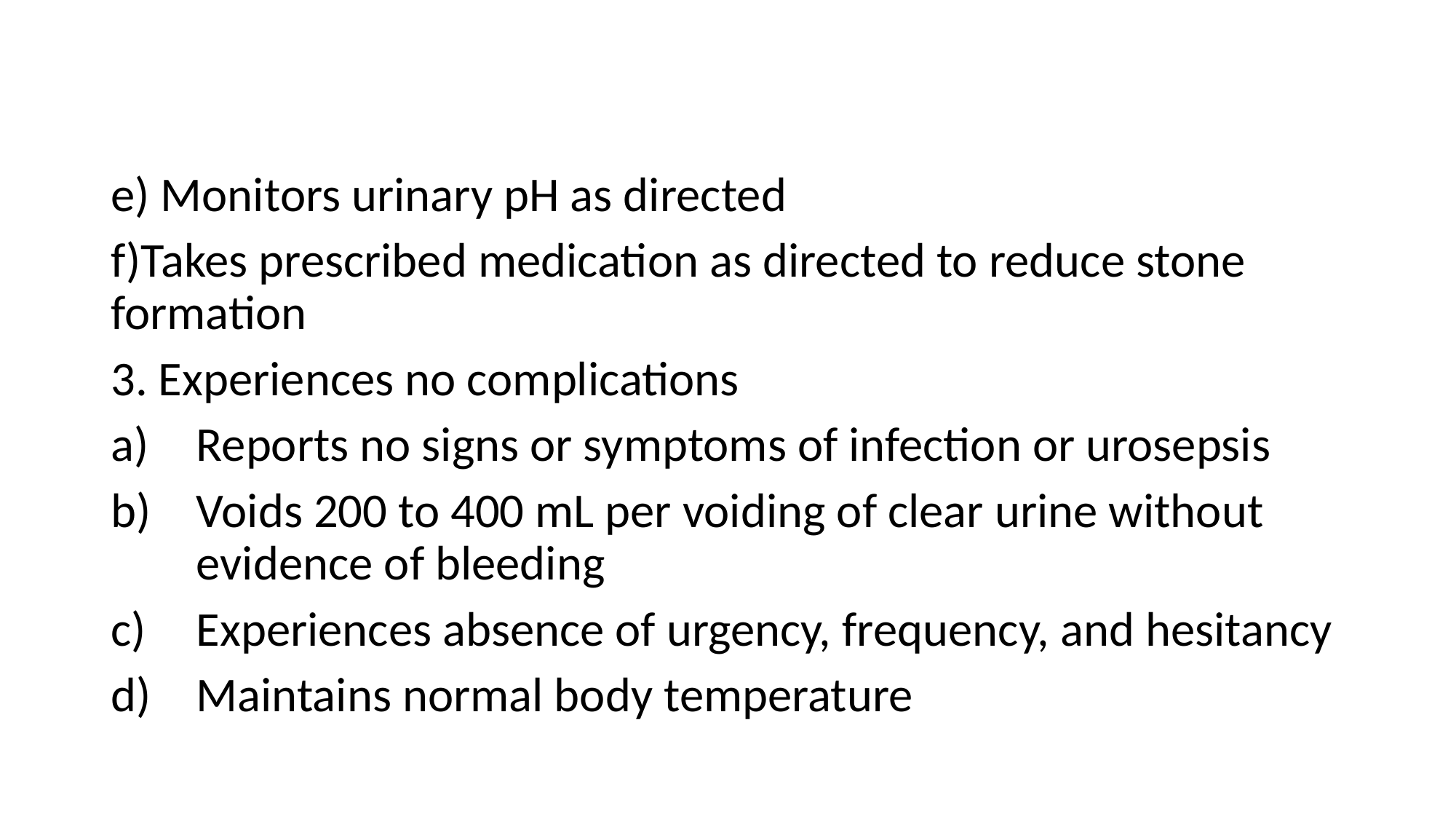

#
e) Monitors urinary pH as directed
f)Takes prescribed medication as directed to reduce stone formation
3. Experiences no complications
Reports no signs or symptoms of infection or urosepsis
Voids 200 to 400 mL per voiding of clear urine without evidence of bleeding
Experiences absence of urgency, frequency, and hesitancy
Maintains normal body temperature